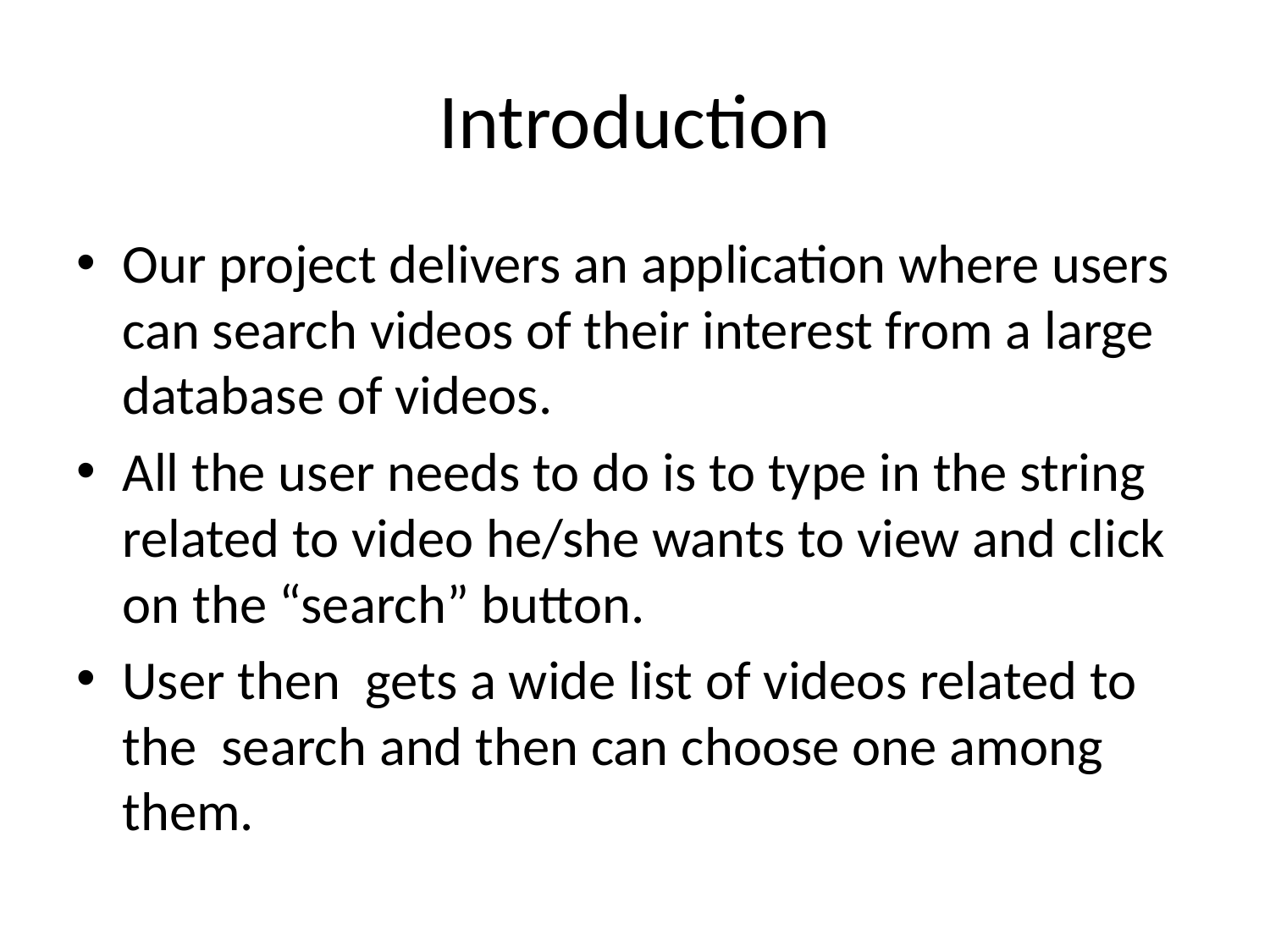

# Introduction
Our project delivers an application where users can search videos of their interest from a large database of videos.
All the user needs to do is to type in the string related to video he/she wants to view and click on the “search” button.
User then  gets a wide list of videos related to the  search and then can choose one among them.